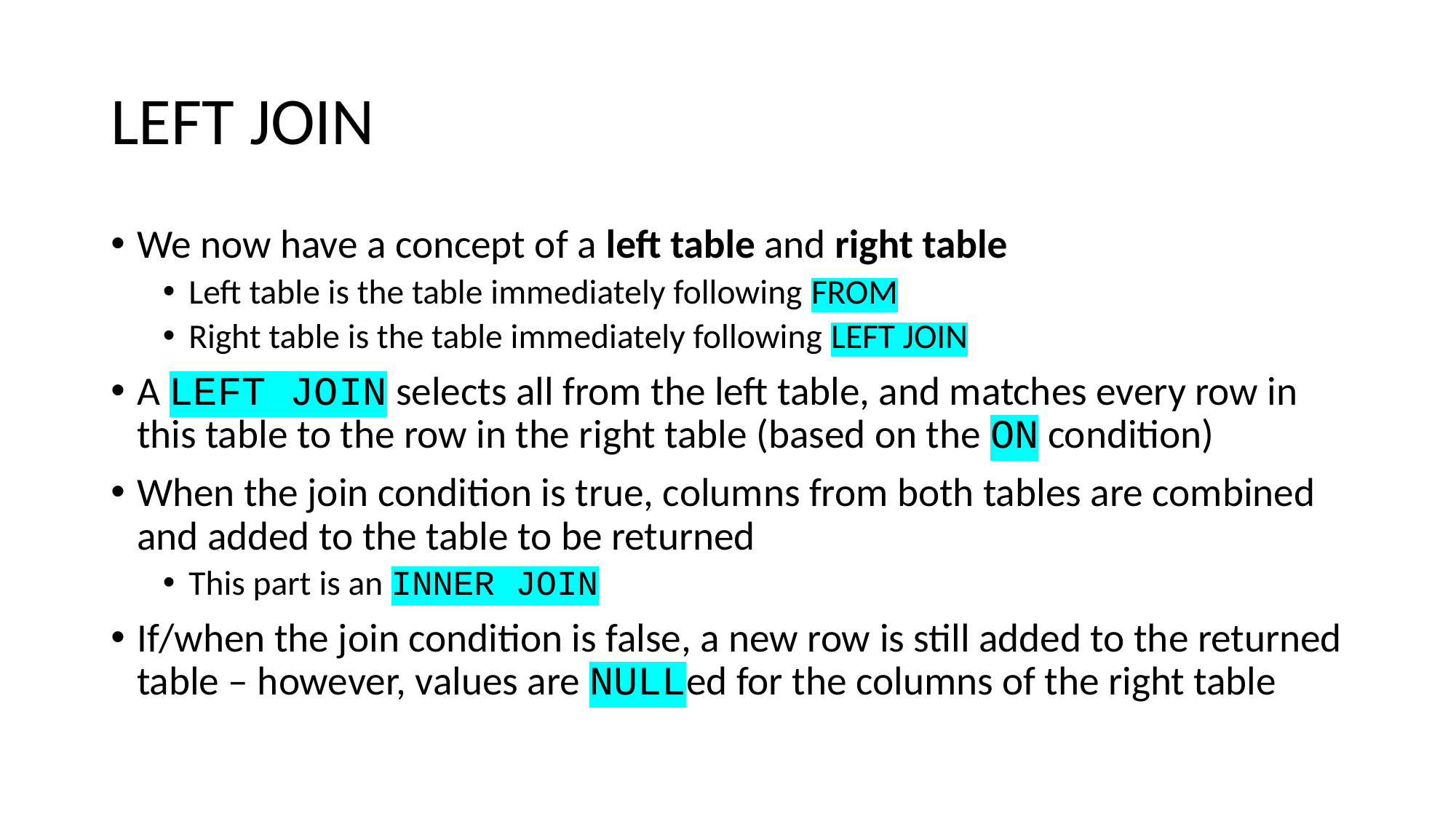

# LEFT JOIN
We now have a concept of a left table and right table
Left table is the table immediately following FROM
Right table is the table immediately following LEFT JOIN
A LEFT JOIN selects all from the left table, and matches every row in this table to the row in the right table (based on the ON condition)
When the join condition is true, columns from both tables are combined and added to the table to be returned
This part is an INNER JOIN
If/when the join condition is false, a new row is still added to the returned table – however, values are NULLed for the columns of the right table